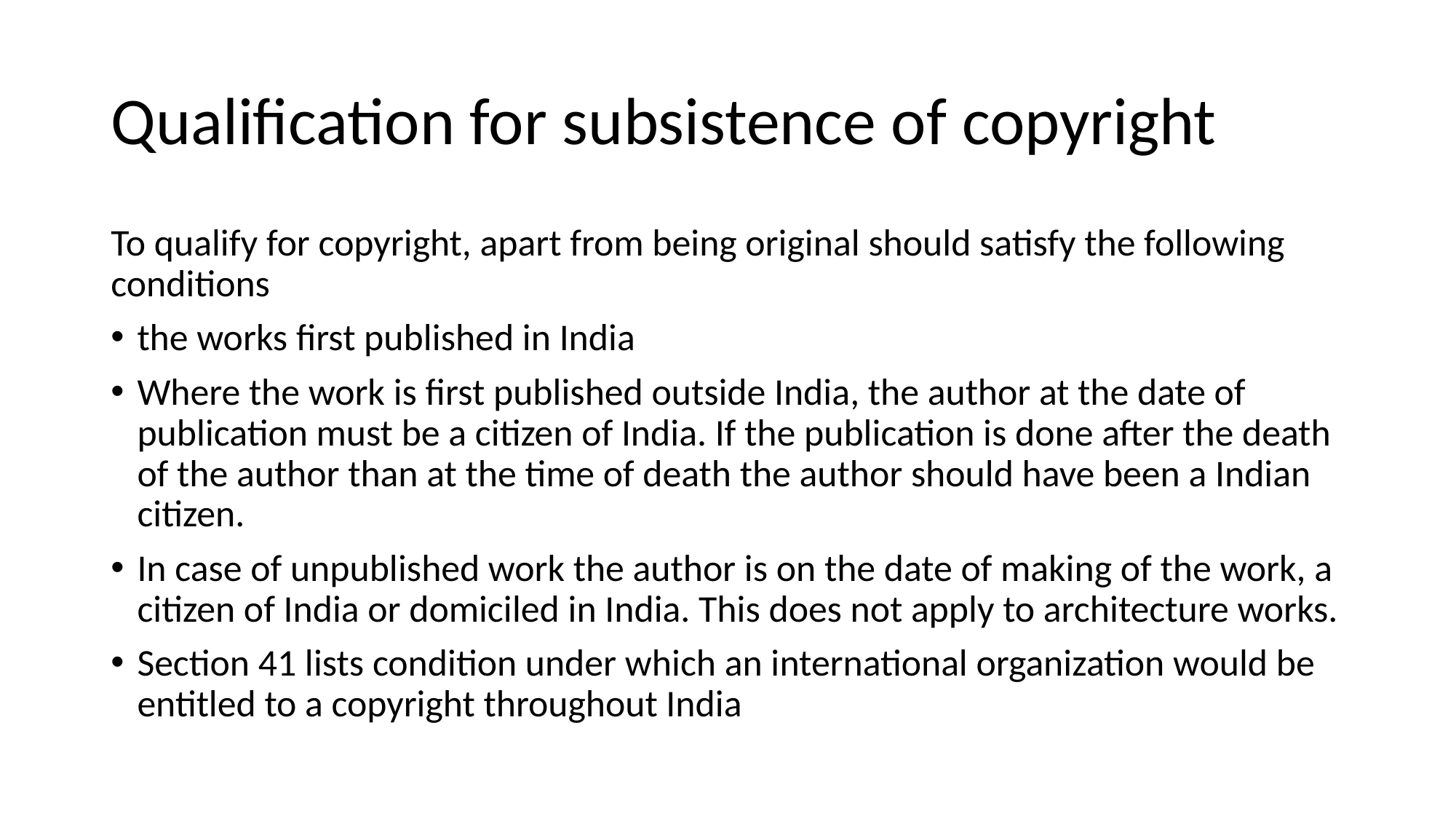

# Qualification for subsistence of copyright
To qualify for copyright, apart from being original should satisfy the following conditions
the works first published in India
Where the work is first published outside India, the author at the date of publication must be a citizen of India. If the publication is done after the death of the author than at the time of death the author should have been a Indian citizen.
In case of unpublished work the author is on the date of making of the work, a citizen of India or domiciled in India. This does not apply to architecture works.
Section 41 lists condition under which an international organization would be entitled to a copyright throughout India